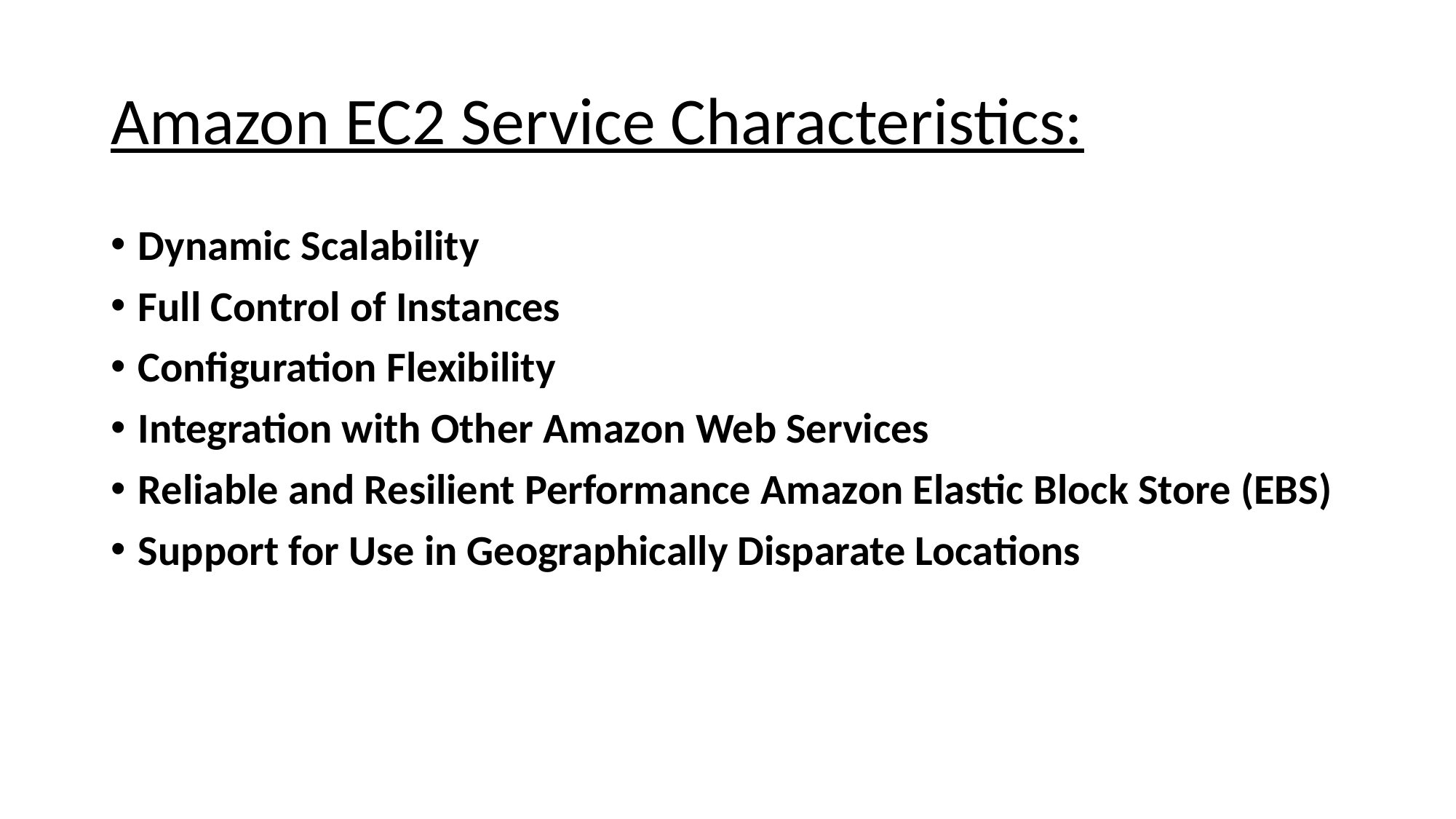

# Amazon EC2 Service Characteristics:
Dynamic Scalability
Full Control of Instances
Configuration Flexibility
Integration with Other Amazon Web Services
Reliable and Resilient Performance Amazon Elastic Block Store (EBS)
Support for Use in Geographically Disparate Locations